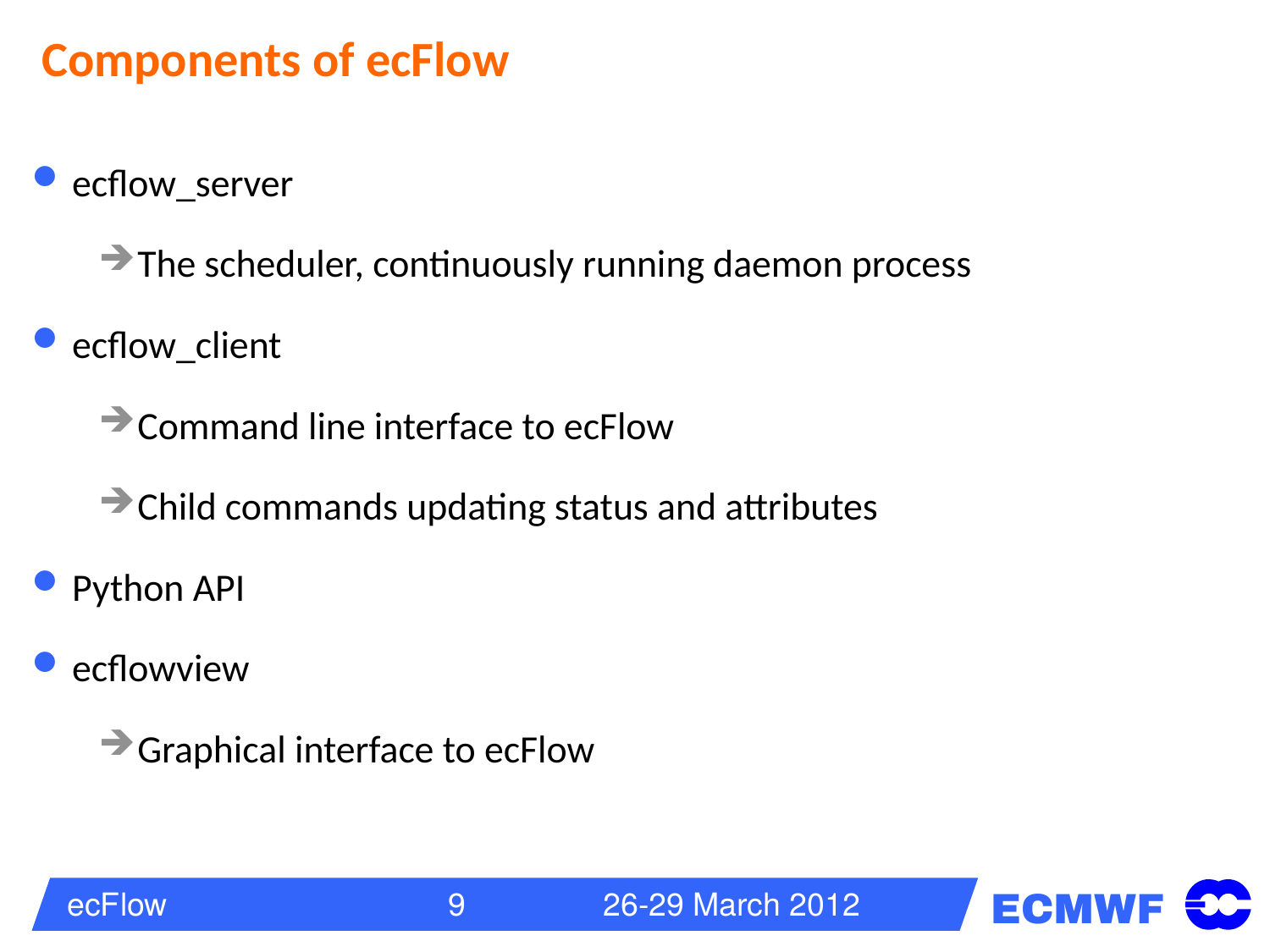

# Components of ecFlow
ecflow_server
The scheduler, continuously running daemon process
ecflow_client
Command line interface to ecFlow
Child commands updating status and attributes
Python API
ecflowview
Graphical interface to ecFlow